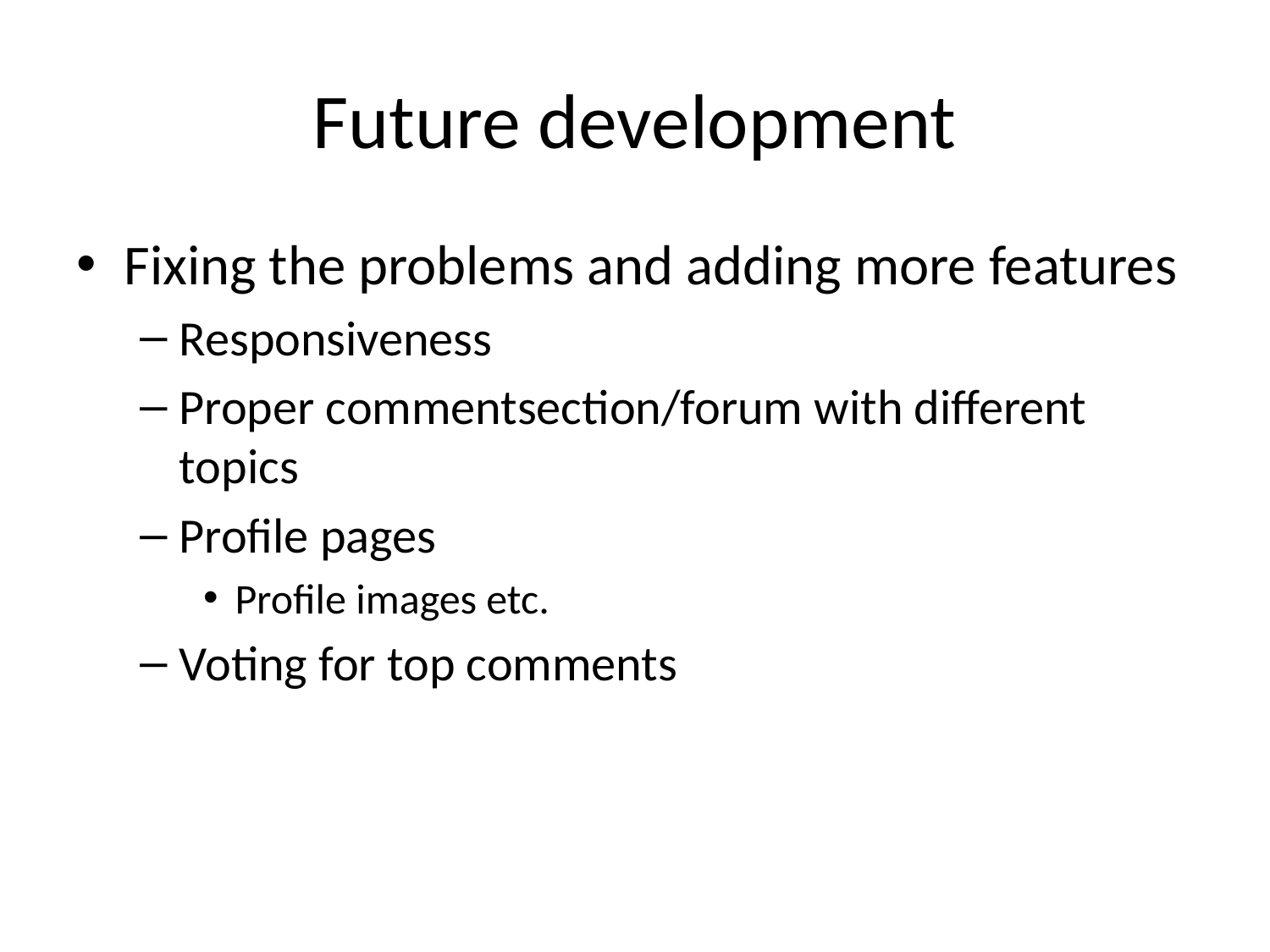

# Future development
Fixing the problems and adding more features
Responsiveness
Proper commentsection/forum with different topics
Profile pages
Profile images etc.
Voting for top comments